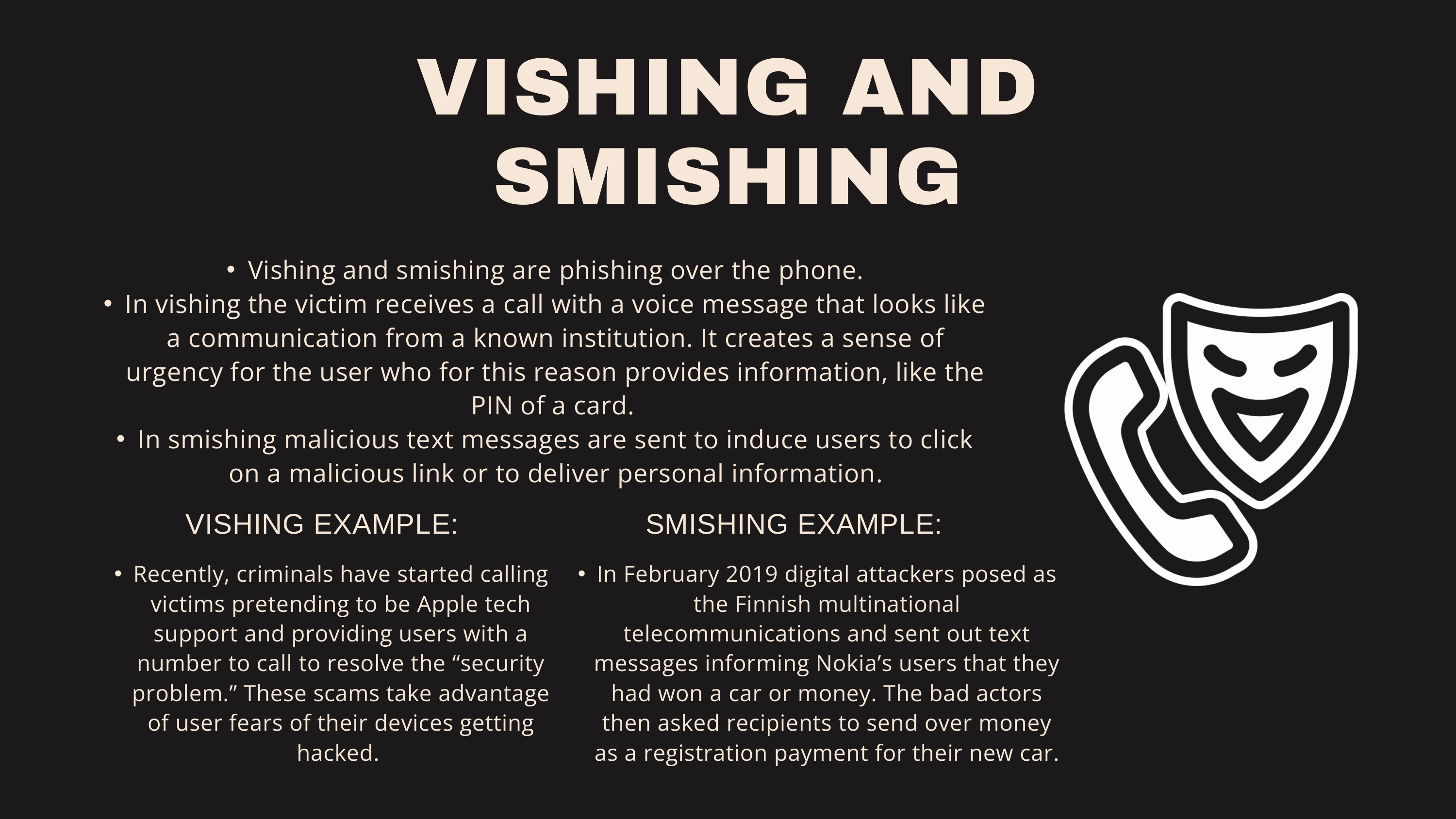

VISHING AND SMISHING
Vishing and smishing are phishing over the phone.
In vishing the victim receives a call with a voice message that looks like a communication from a known institution. It creates a sense of urgency for the user who for this reason provides information, like the PIN of a card.
In smishing malicious text messages are sent to induce users to click on a malicious link or to deliver personal information.

VISHING EXAMPLE:
SMISHING EXAMPLE:
Recently, criminals have started calling victims pretending to be Apple tech support and providing users with a number to call to resolve the “security problem.” These scams take advantage of user fears of their devices getting hacked.
In February 2019 digital attackers posed as the Finnish multinational telecommunications and sent out text messages informing Nokia’s users that they had won a car or money. The bad actors then asked recipients to send over money as a registration payment for their new car.